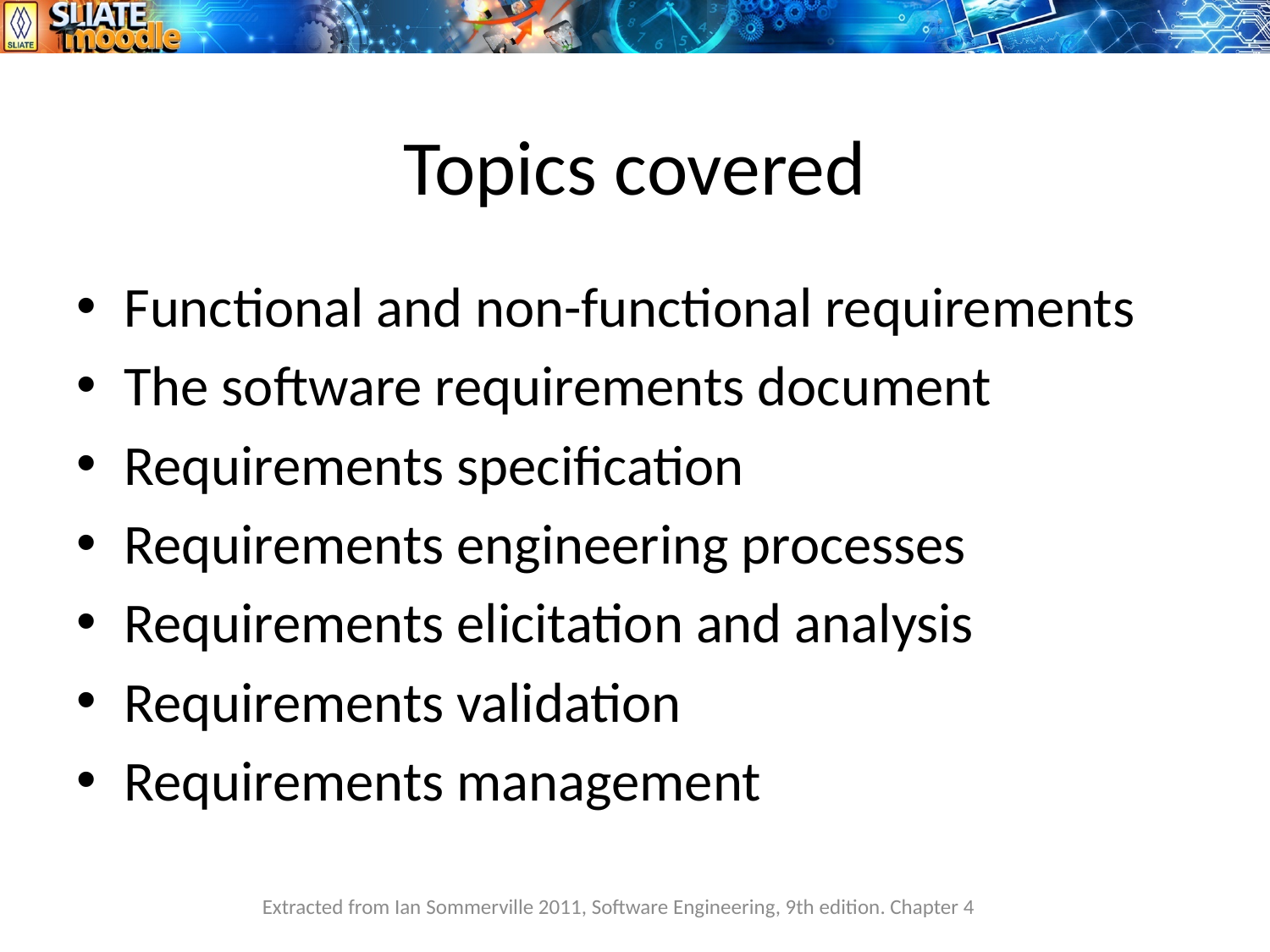

# Topics covered
Functional and non-functional requirements
The software requirements document
Requirements specification
Requirements engineering processes
Requirements elicitation and analysis
Requirements validation
Requirements management

Extracted from Ian Sommerville 2011, Software Engineering, 9th edition. Chapter 4